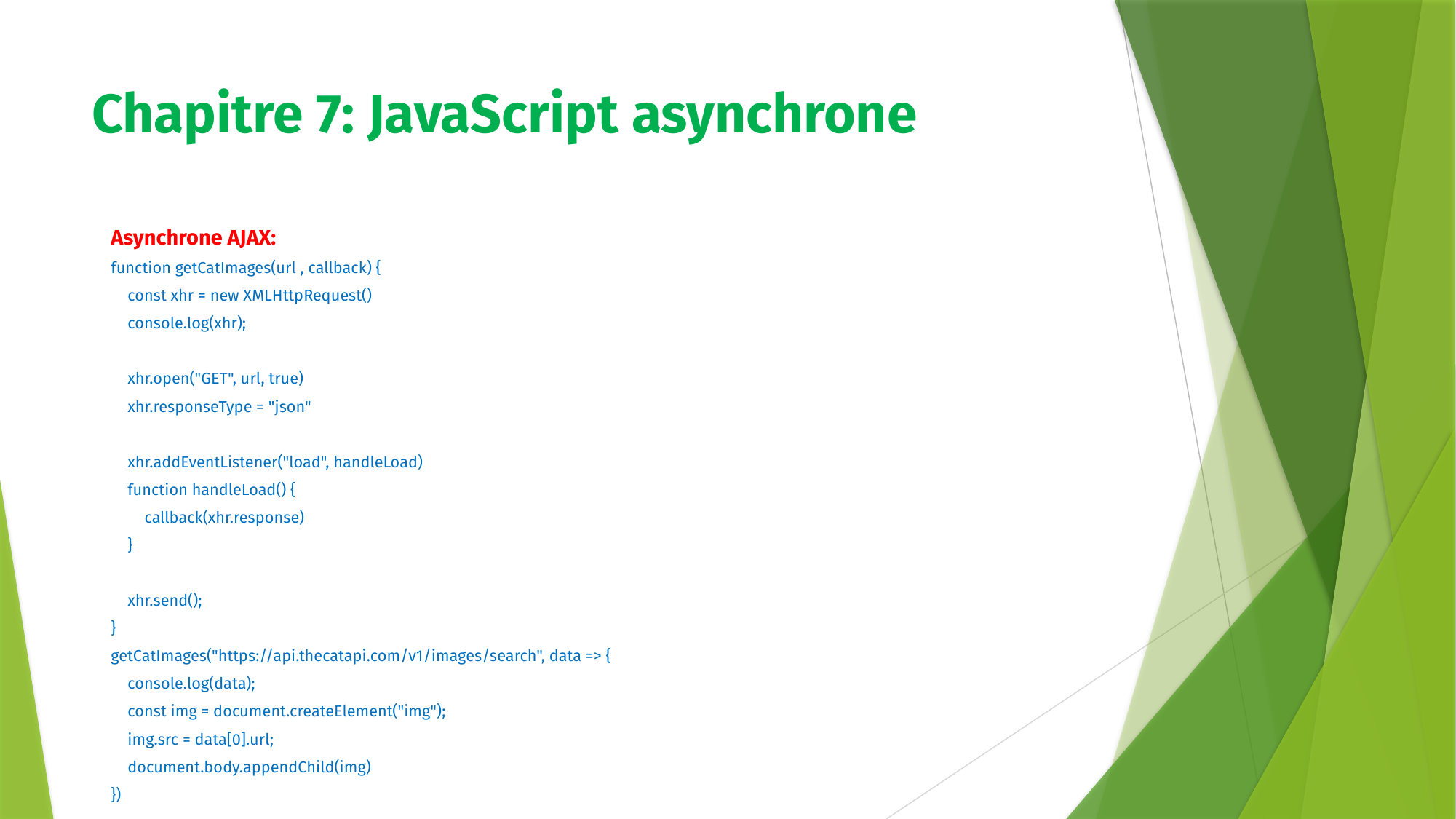

# Chapitre 7: JavaScript asynchrone
Asynchrone AJAX:
function getCatImages(url , callback) {
    const xhr = new XMLHttpRequest()
    console.log(xhr);

    xhr.open("GET", url, true)
    xhr.responseType = "json"

    xhr.addEventListener("load", handleLoad)
    function handleLoad() {
        callback(xhr.response)
    }

    xhr.send();
}
getCatImages("https://api.thecatapi.com/v1/images/search", data => {
    console.log(data);
    const img = document.createElement("img");
    img.src = data[0].url;
    document.body.appendChild(img)
})